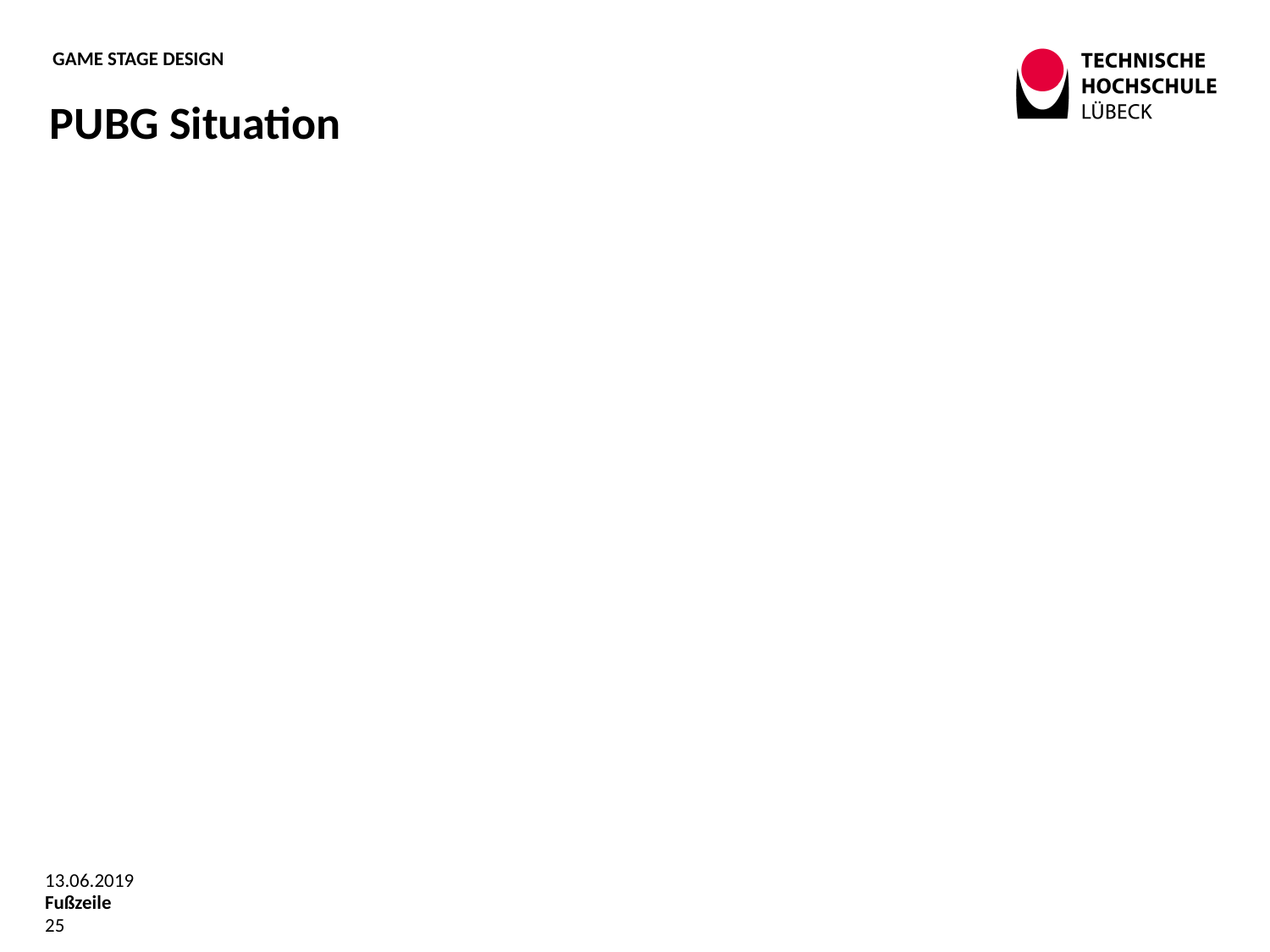

# Game stage design
PUBG Situation

13.06.2019
Fußzeile

25